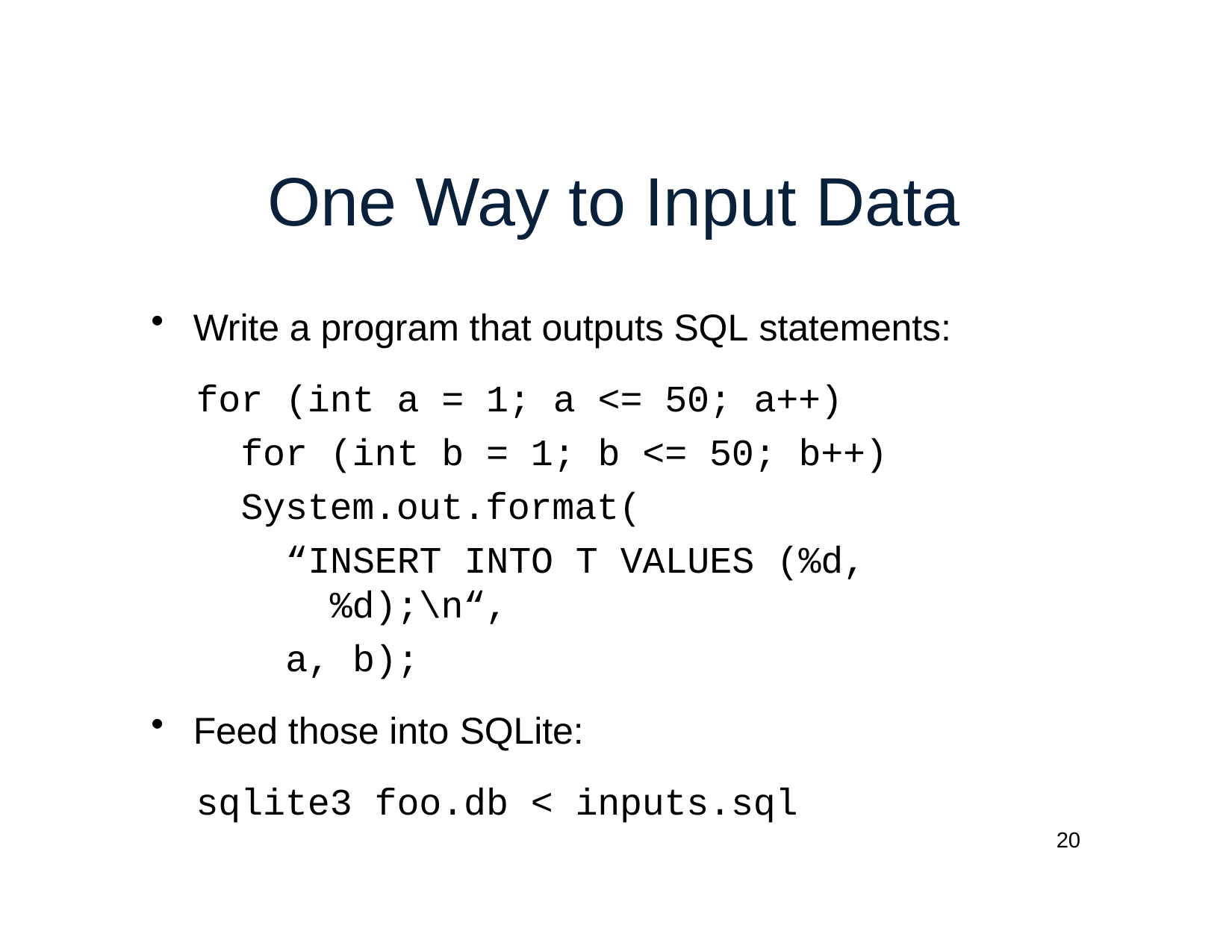

# One Way to Input Data
Write a program that outputs SQL statements:
for (int a = 1; a <= 50; a++)  for (int b = 1; b <= 50; b++)
System.out.format(
“INSERT INTO T VALUES (%d,%d);\n“,
a, b);
Feed those into SQLite:
sqlite3 foo.db < inputs.sql
20